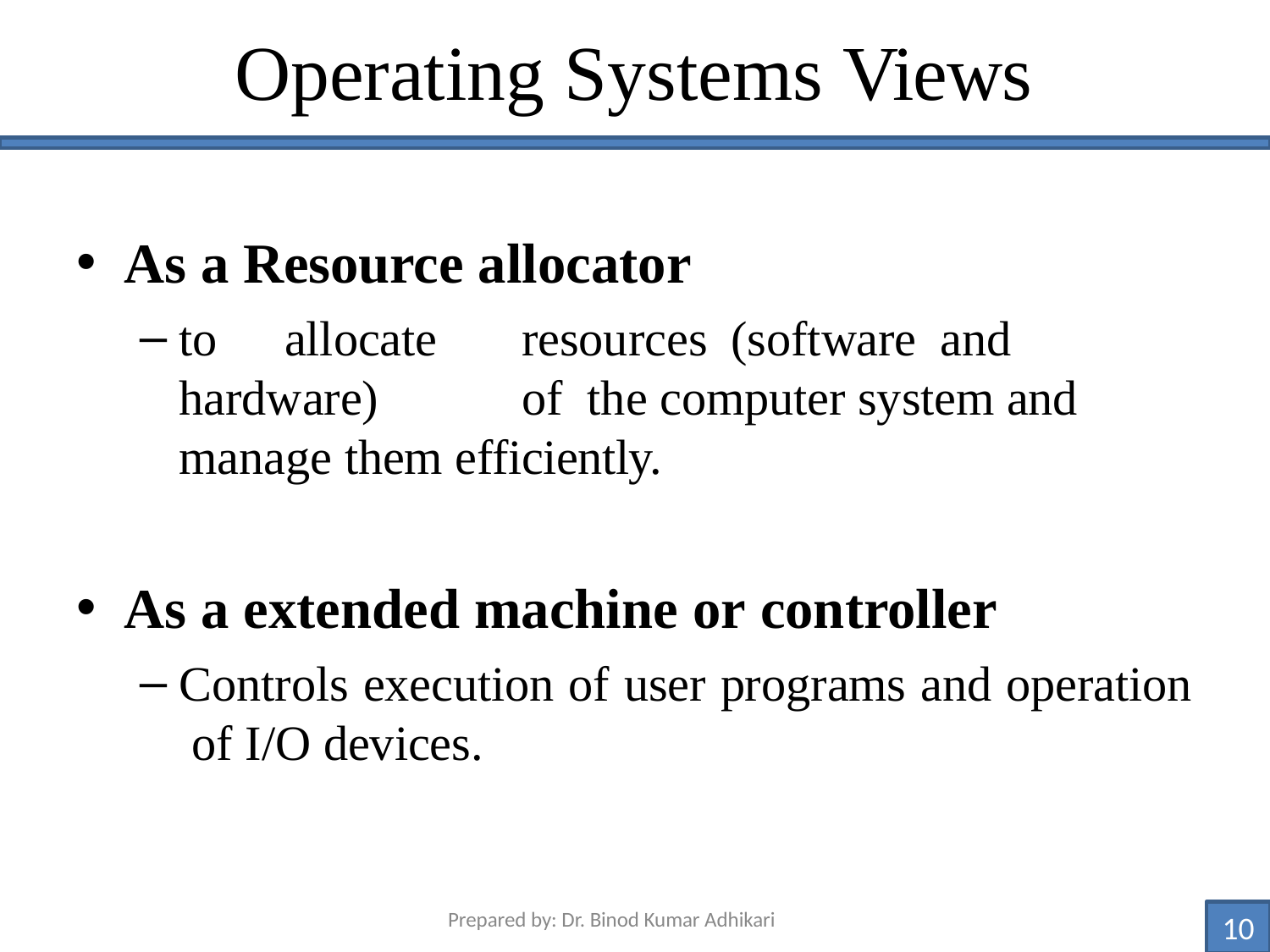

# Operating Systems Views
As a Resource allocator
to	allocate	resources	(software	and	hardware)	of  the computer system and manage them efficiently.

As a extended machine or controller
Controls execution of user programs and operation  of I/O devices.
Prepared by: Dr. Binod Kumar Adhikari